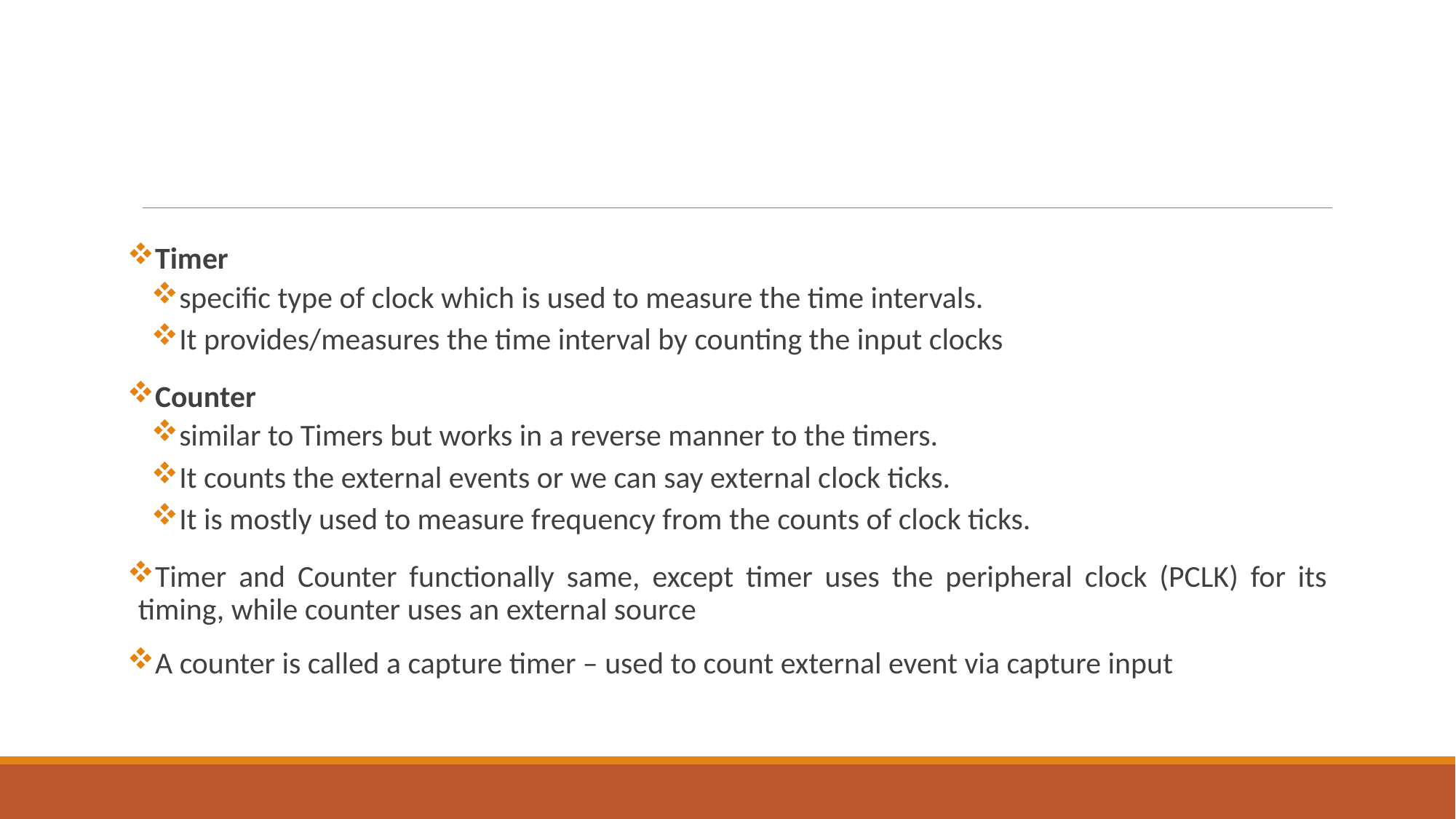

Timer
specific type of clock which is used to measure the time intervals.
It provides/measures the time interval by counting the input clocks
Counter
similar to Timers but works in a reverse manner to the timers.
It counts the external events or we can say external clock ticks.
It is mostly used to measure frequency from the counts of clock ticks.
Timer and Counter functionally same, except timer uses the peripheral clock (PCLK) for its timing, while counter uses an external source
A counter is called a capture timer – used to count external event via capture input